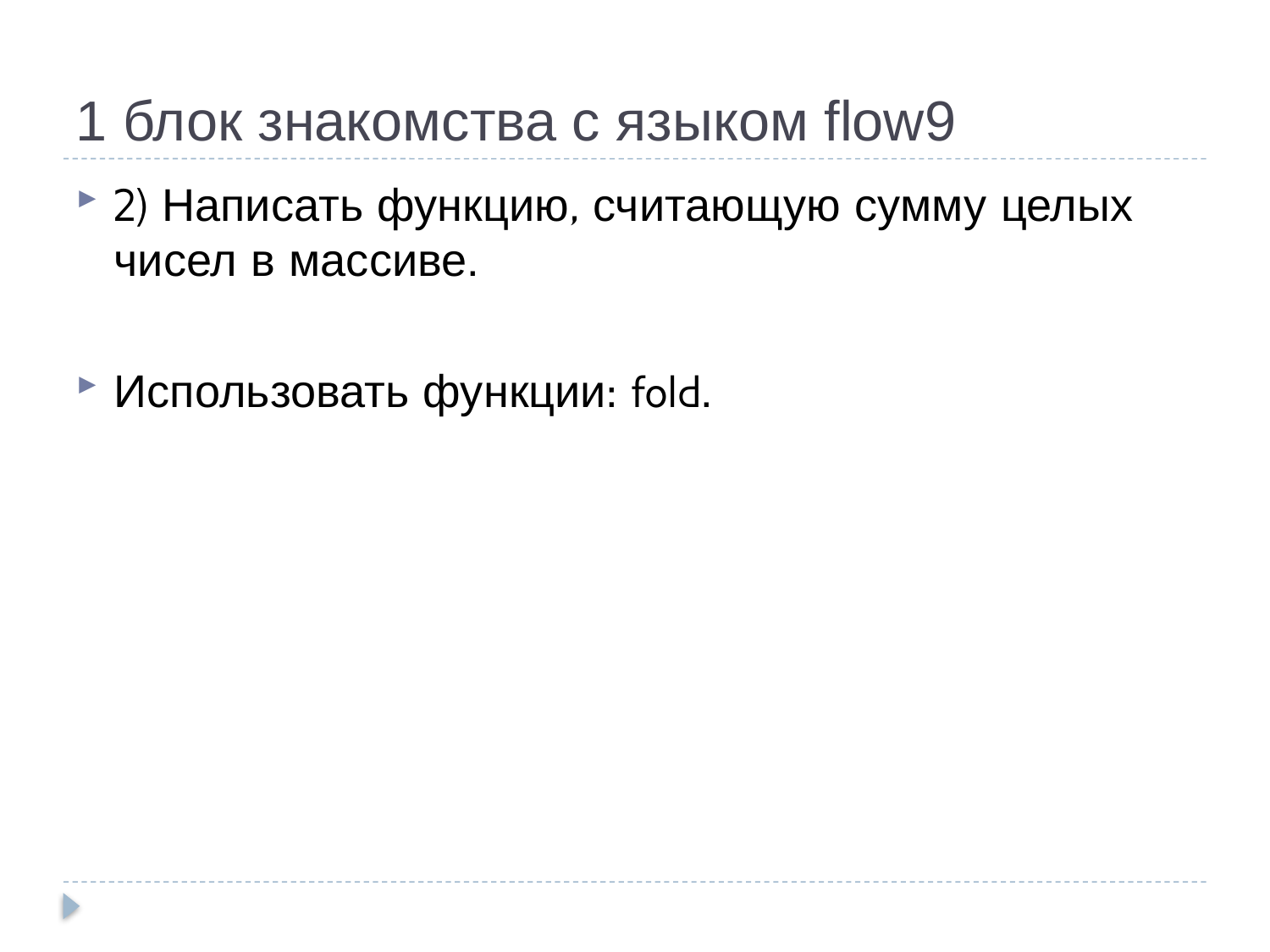

# 1 блок знакомства с языком flow9
2) Написать функцию, считающую сумму целых чисел в массиве.

Использовать функции: fold.